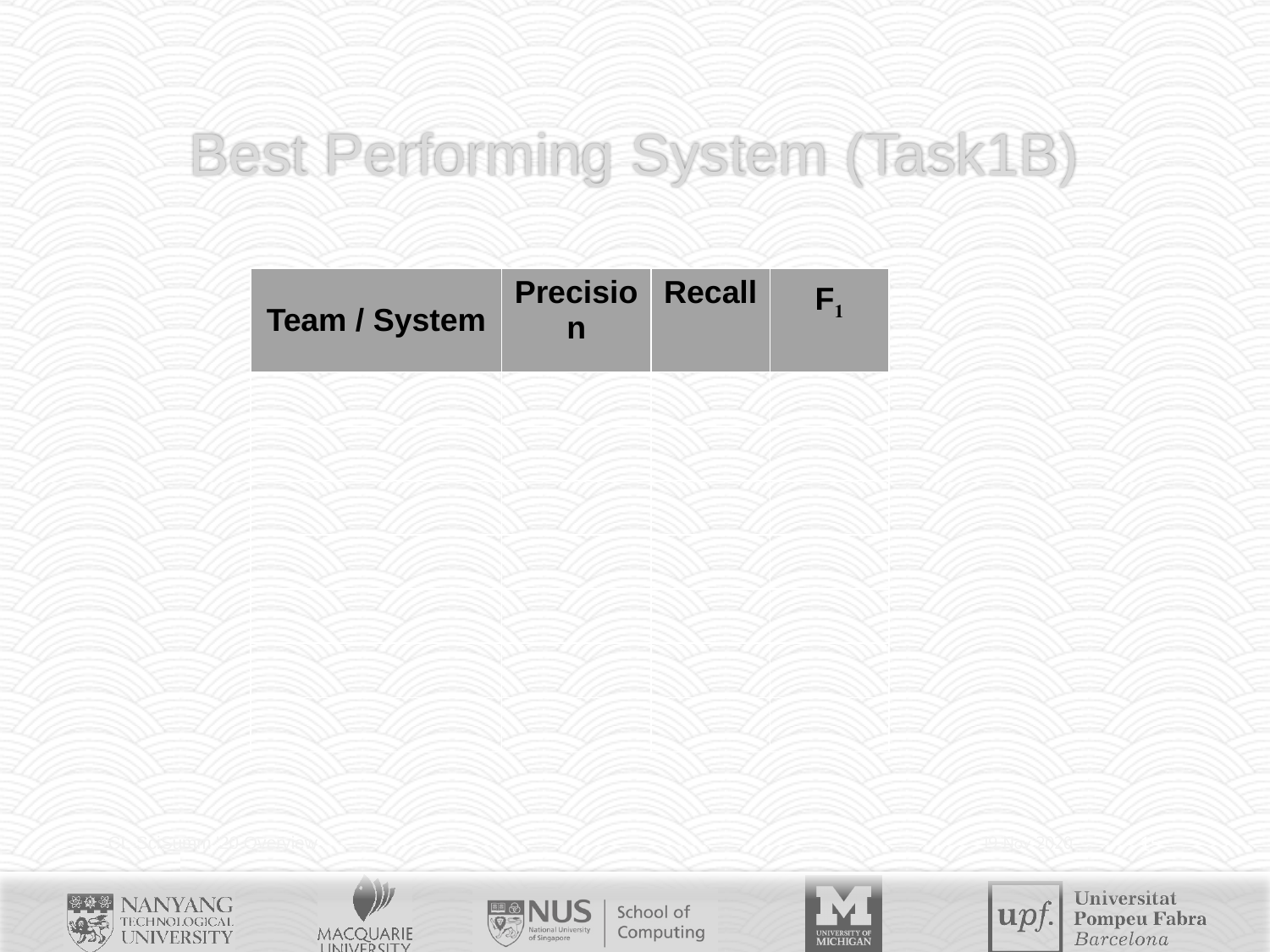

# Best Performing System (Task1B)
| Team / System | Precision | Recall | F1 |
| --- | --- | --- | --- |
|  |  |  |  |
|  |  |  |  |
|  |  |  |  |
|  |  |  |  |
|  |  |  |  |
|  |  |  |  |
|  |  |  |  |
CL-SciSumm '20 Overview
19 Nov 2020
15